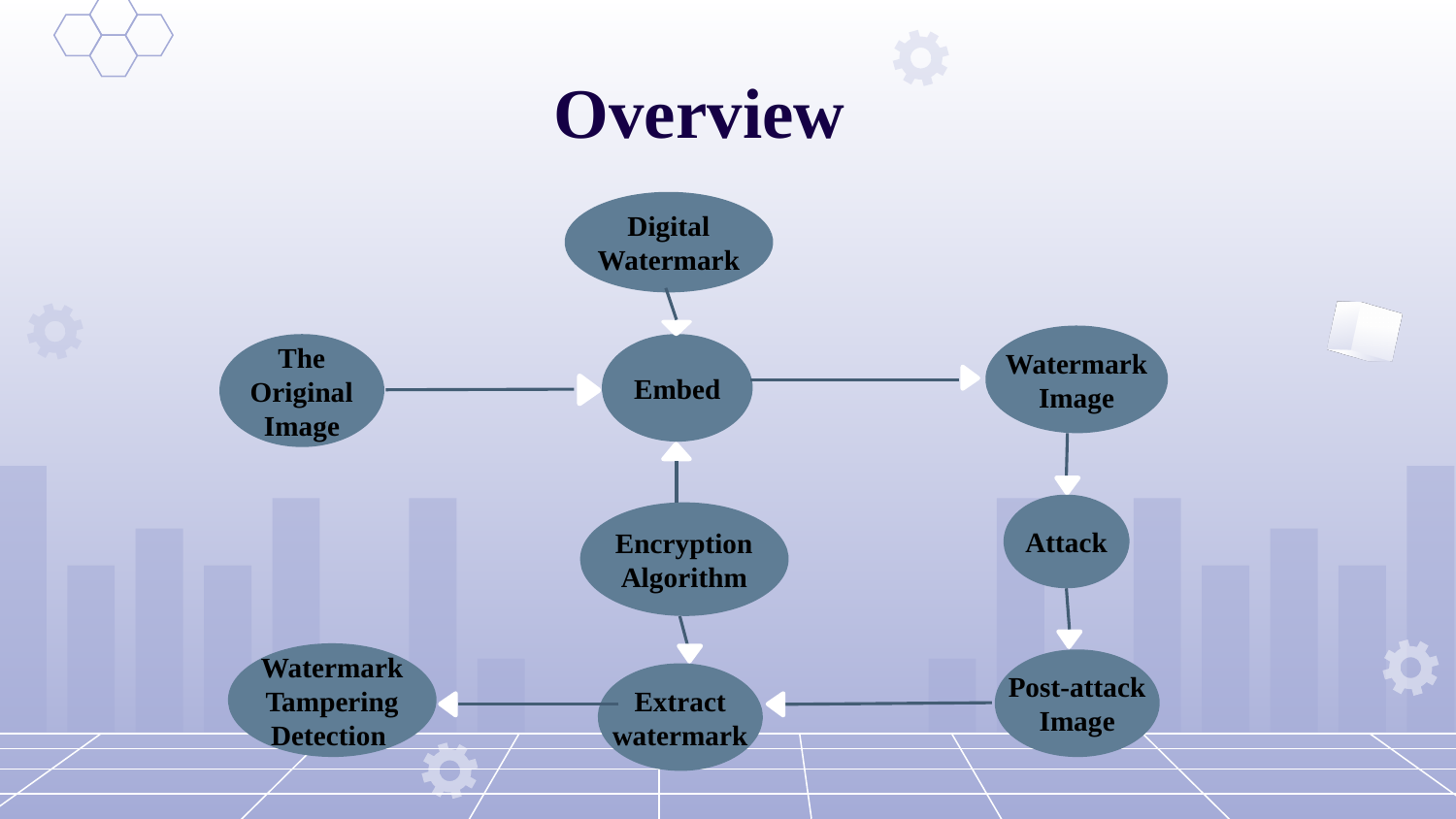

# Overview
Digital Watermark

Embed

Watermark Image
The Original Image

Attack
Encryption Algorithm

Watermark Tampering Detection
Post-attack Image
Extract watermark